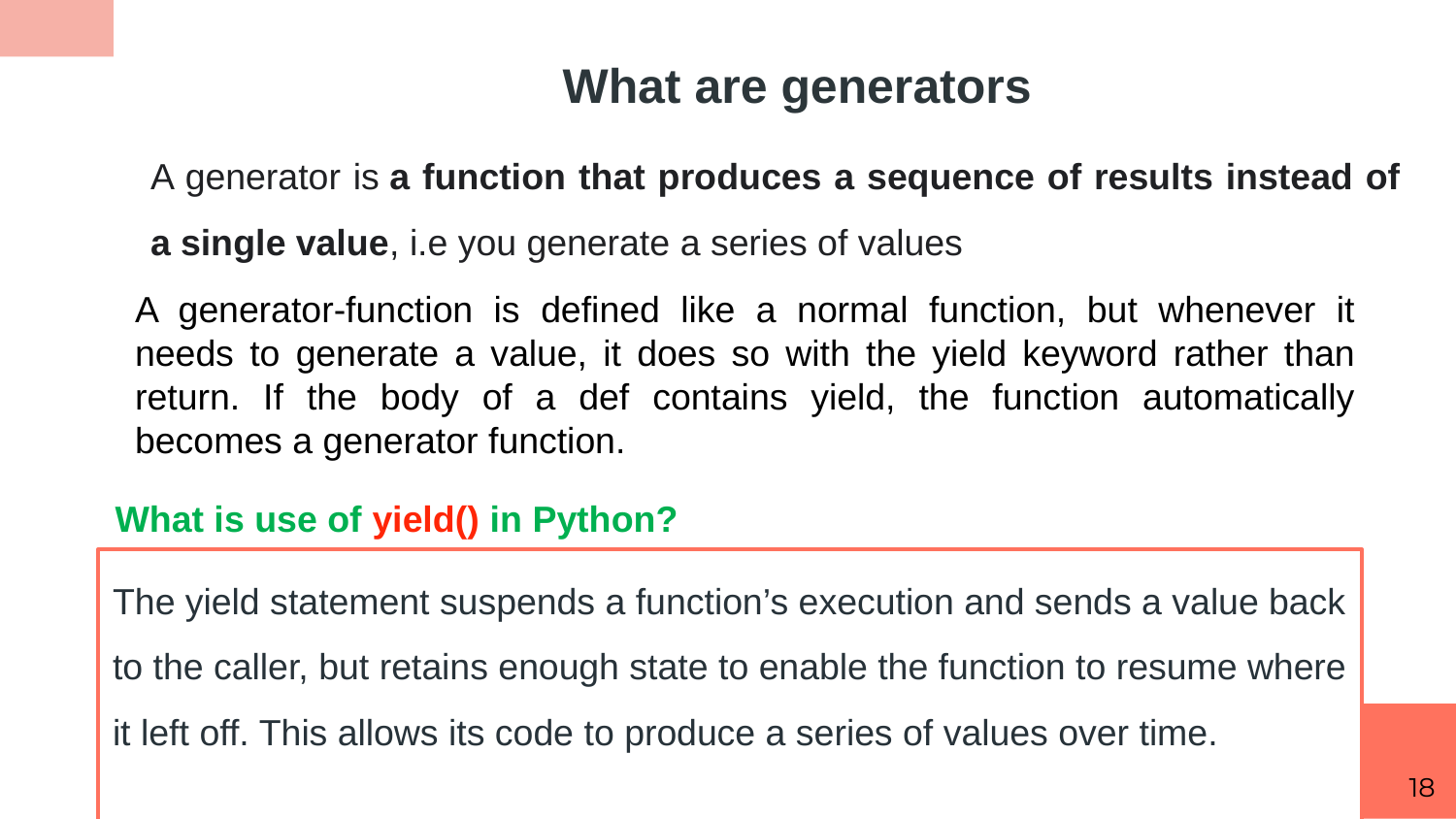

What are generators
A generator is a function that produces a sequence of results instead of a single value, i.e you generate ​a series of values
A generator-function is defined like a normal function, but whenever it needs to generate a value, it does so with the yield keyword rather than return. If the body of a def contains yield, the function automatically becomes a generator function.
What is use of yield() in Python?
The yield statement suspends a function’s execution and sends a value back to the caller, but retains enough state to enable the function to resume where it left off. This allows its code to produce a series of values over time.

18